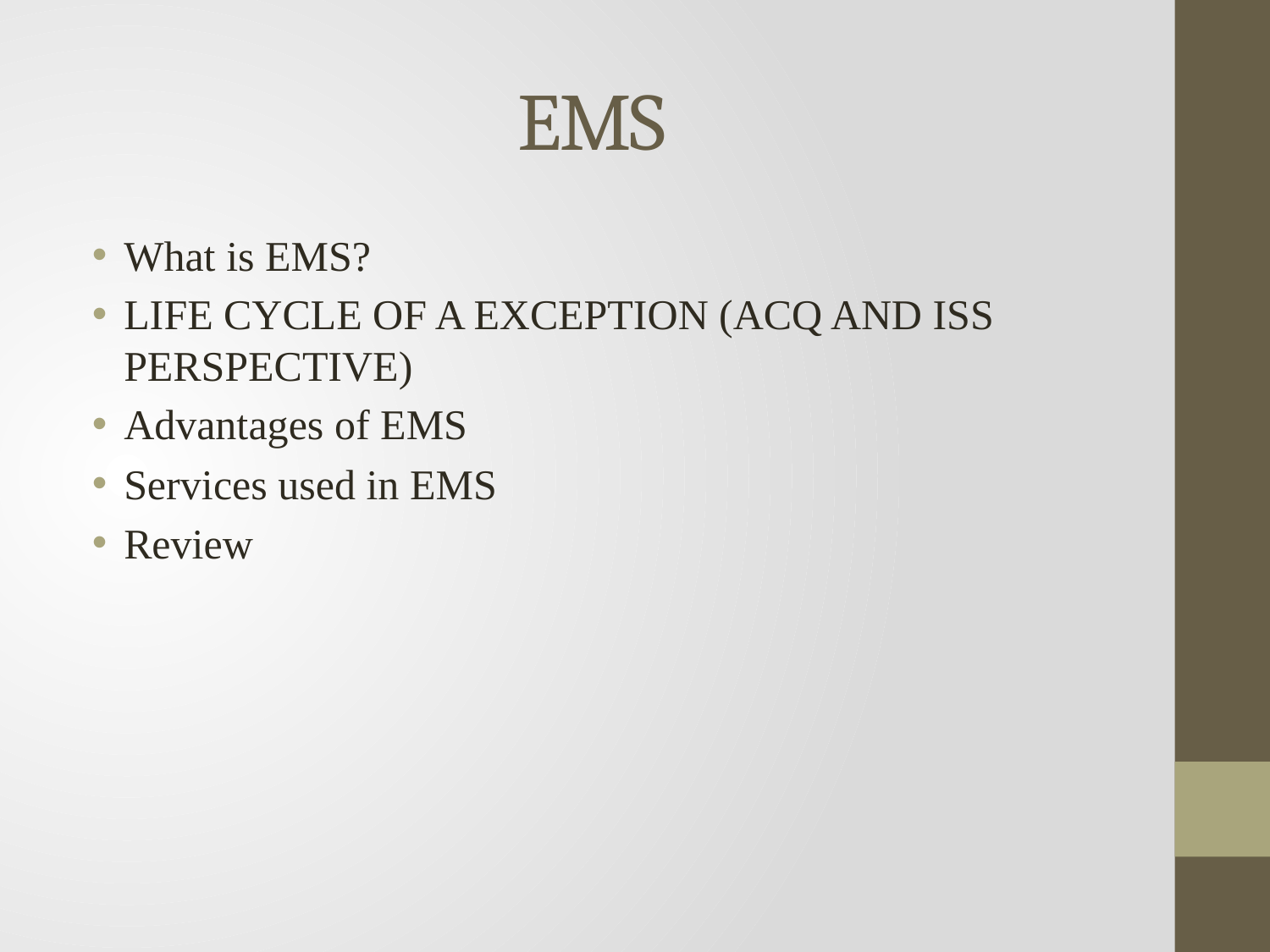

# EMS
What is EMS?
LIFE CYCLE OF A EXCEPTION (ACQ AND ISS PERSPECTIVE)
Advantages of EMS
Services used in EMS
Review